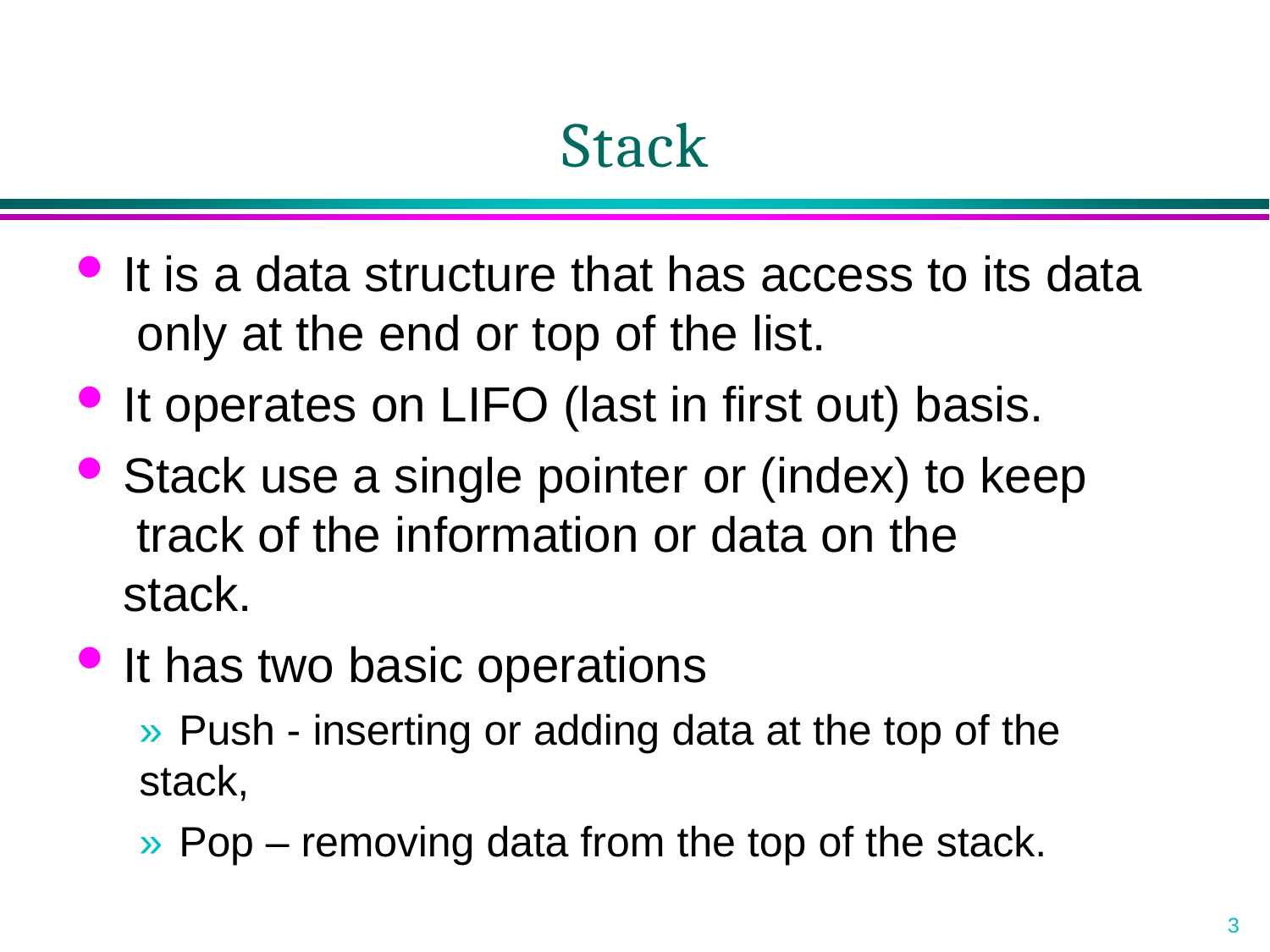

# Stack
It is a data structure that has access to its data  only at the end or top of the list.
It operates on LIFO (last in first out) basis.
Stack use a single pointer or (index) to keep  track of the information or data on the stack.
It has two basic operations
» Push - inserting or adding data at the top of the stack,
» Pop – removing data from the top of the stack.
3